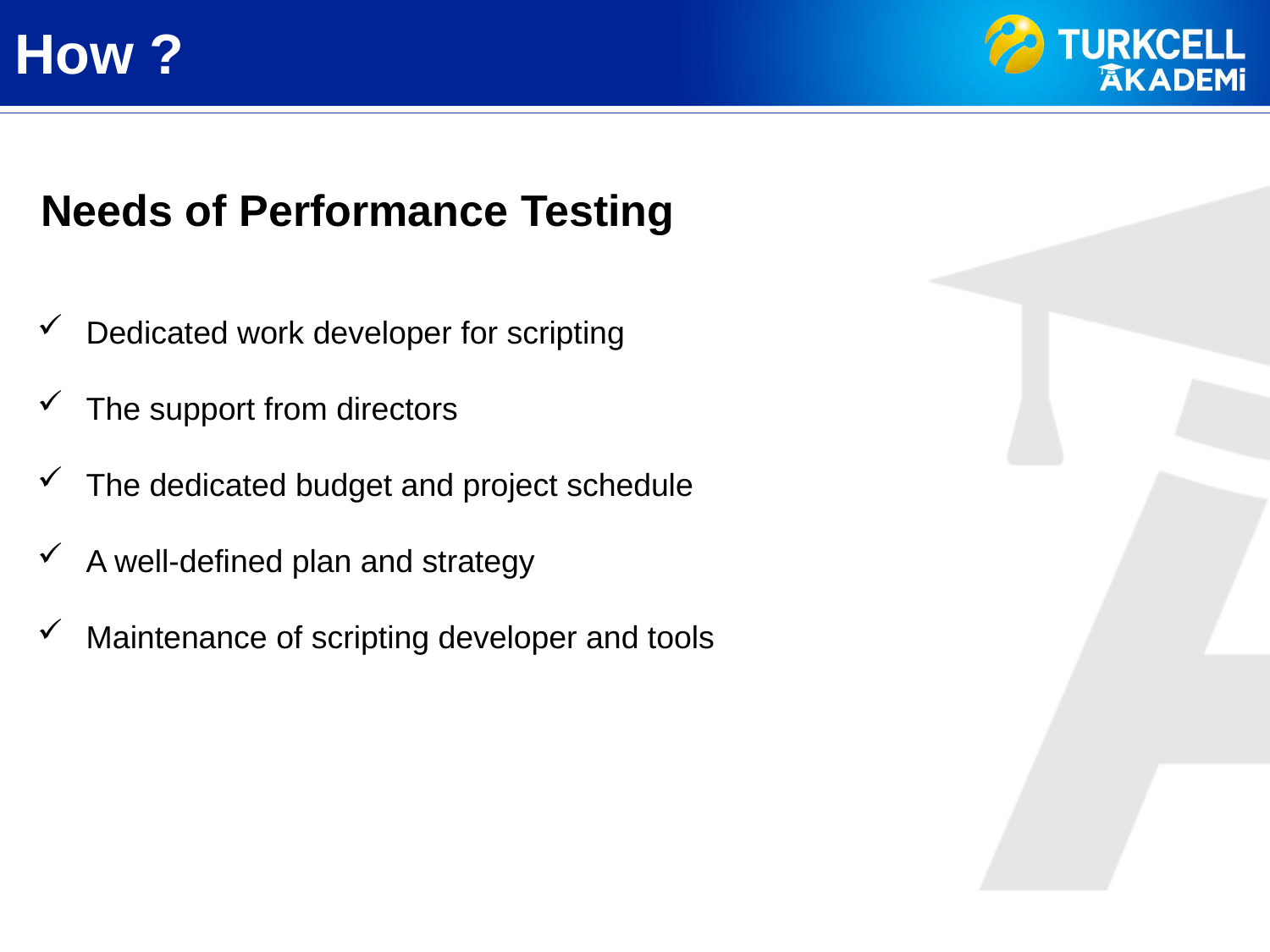

How ?
Needs of Performance Testing
 Dedicated work developer for scripting

 The support from directors

 The dedicated budget and project schedule

 A well-defined plan and strategy

 Maintenance of scripting developer and tools